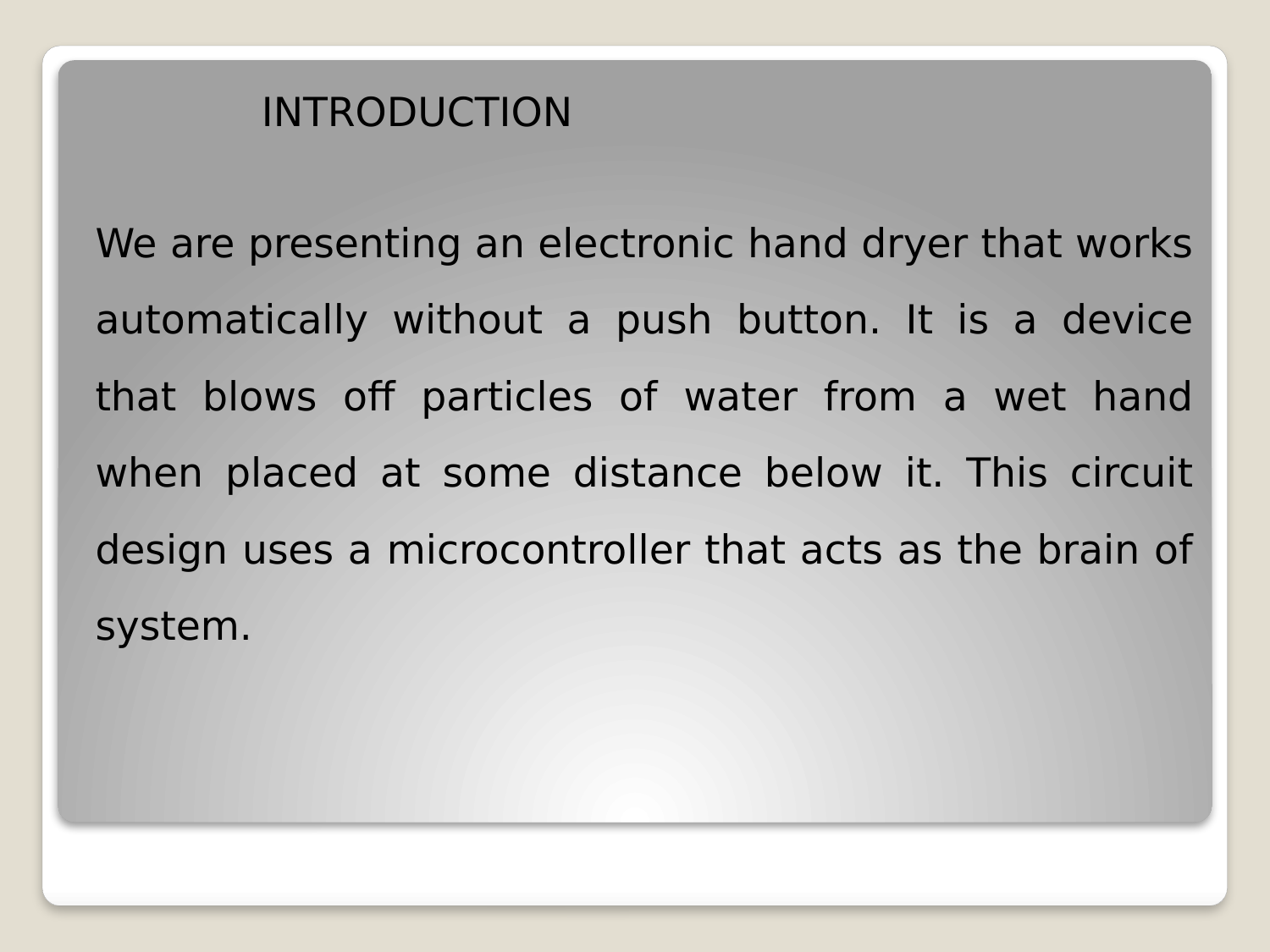

INTRODUCTION

We are presenting an electronic hand dryer that works automatically without a push button. It is a device that blows off particles of water from a wet hand when placed at some distance below it. This circuit design uses a microcontroller that acts as the brain of system.
#